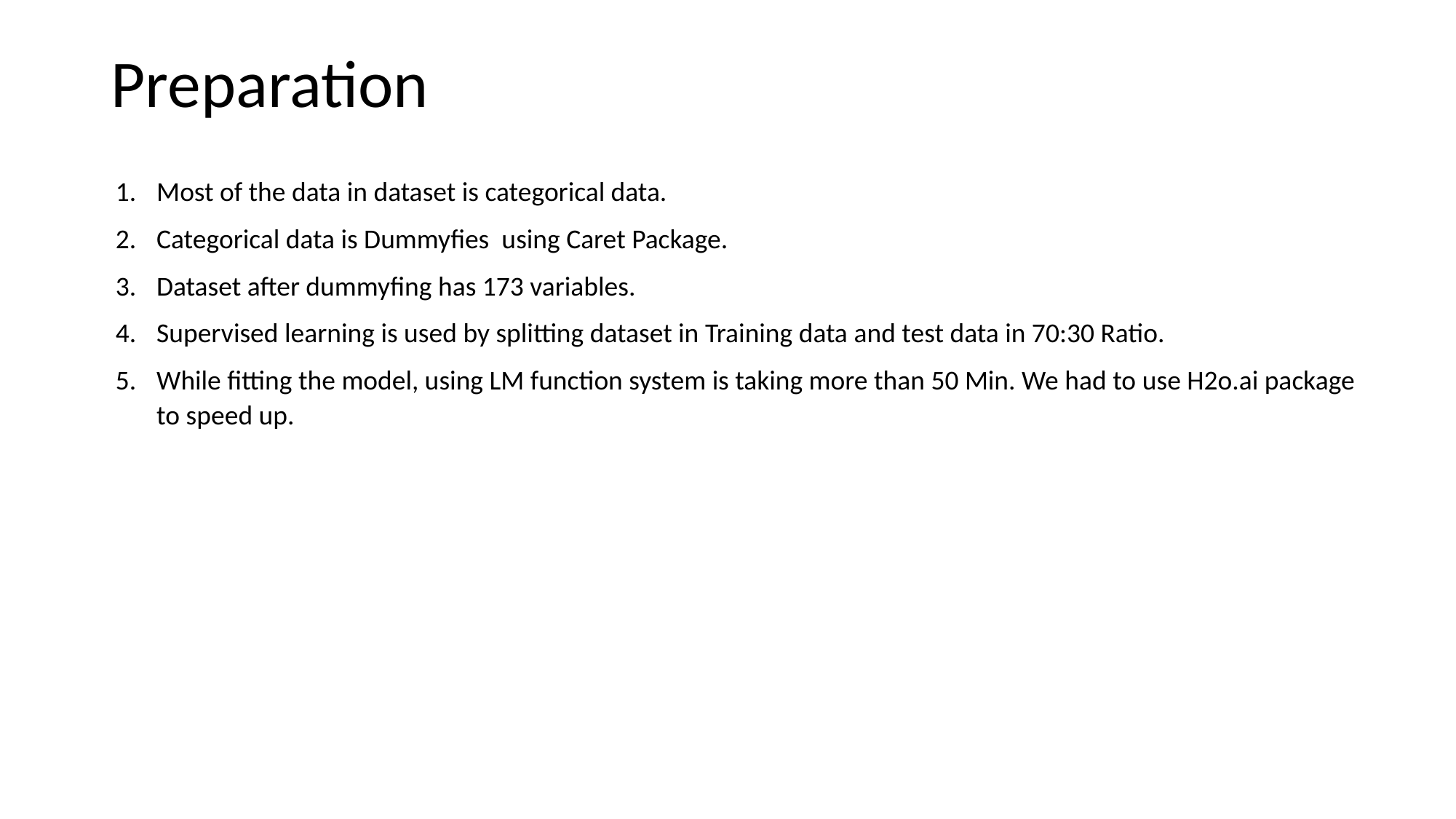

# Preparation
Most of the data in dataset is categorical data.
Categorical data is Dummyfies  using Caret Package.
Dataset after dummyfing has 173 variables.
Supervised learning is used by splitting dataset in Training data and test data in 70:30 Ratio.
While fitting the model, using LM function system is taking more than 50 Min. We had to use H2o.ai package to speed up.